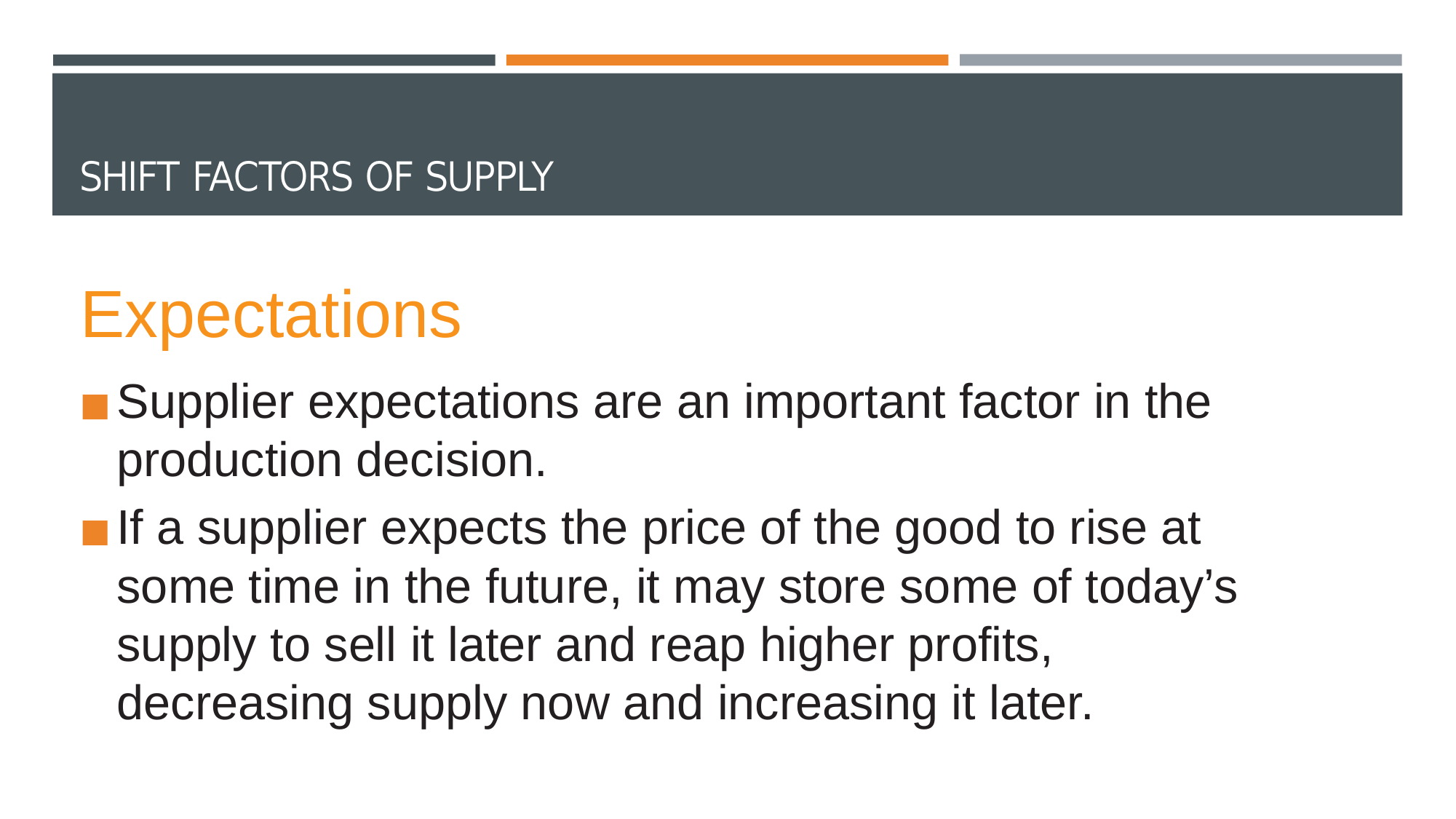

# SHIFT FACTORS OF SUPPLY
Expectations
Supplier expectations are an important factor in the production decision.
If a supplier expects the price of the good to rise at some time in the future, it may store some of today’s supply to sell it later and reap higher profits, decreasing supply now and increasing it later.